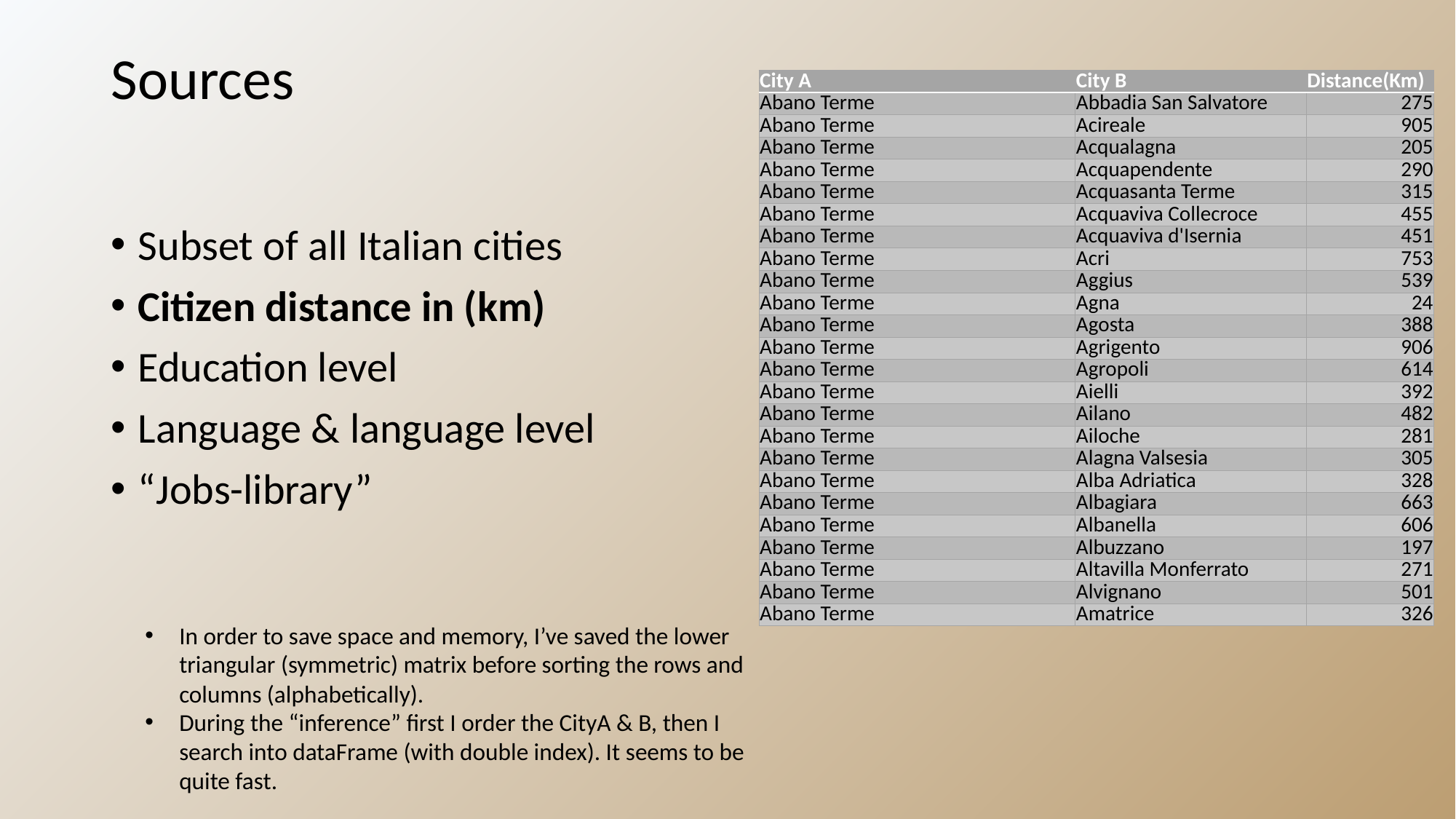

# Sources
| City A | City B | Distance(Km) |
| --- | --- | --- |
| Abano Terme | Abbadia San Salvatore | 275 |
| Abano Terme | Acireale | 905 |
| Abano Terme | Acqualagna | 205 |
| Abano Terme | Acquapendente | 290 |
| Abano Terme | Acquasanta Terme | 315 |
| Abano Terme | Acquaviva Collecroce | 455 |
| Abano Terme | Acquaviva d'Isernia | 451 |
| Abano Terme | Acri | 753 |
| Abano Terme | Aggius | 539 |
| Abano Terme | Agna | 24 |
| Abano Terme | Agosta | 388 |
| Abano Terme | Agrigento | 906 |
| Abano Terme | Agropoli | 614 |
| Abano Terme | Aielli | 392 |
| Abano Terme | Ailano | 482 |
| Abano Terme | Ailoche | 281 |
| Abano Terme | Alagna Valsesia | 305 |
| Abano Terme | Alba Adriatica | 328 |
| Abano Terme | Albagiara | 663 |
| Abano Terme | Albanella | 606 |
| Abano Terme | Albuzzano | 197 |
| Abano Terme | Altavilla Monferrato | 271 |
| Abano Terme | Alvignano | 501 |
| Abano Terme | Amatrice | 326 |
Subset of all Italian cities
Citizen distance in (km)
Education level
Language & language level
“Jobs-library”
In order to save space and memory, I’ve saved the lower triangular (symmetric) matrix before sorting the rows and columns (alphabetically).
During the “inference” first I order the CityA & B, then I search into dataFrame (with double index). It seems to be quite fast.